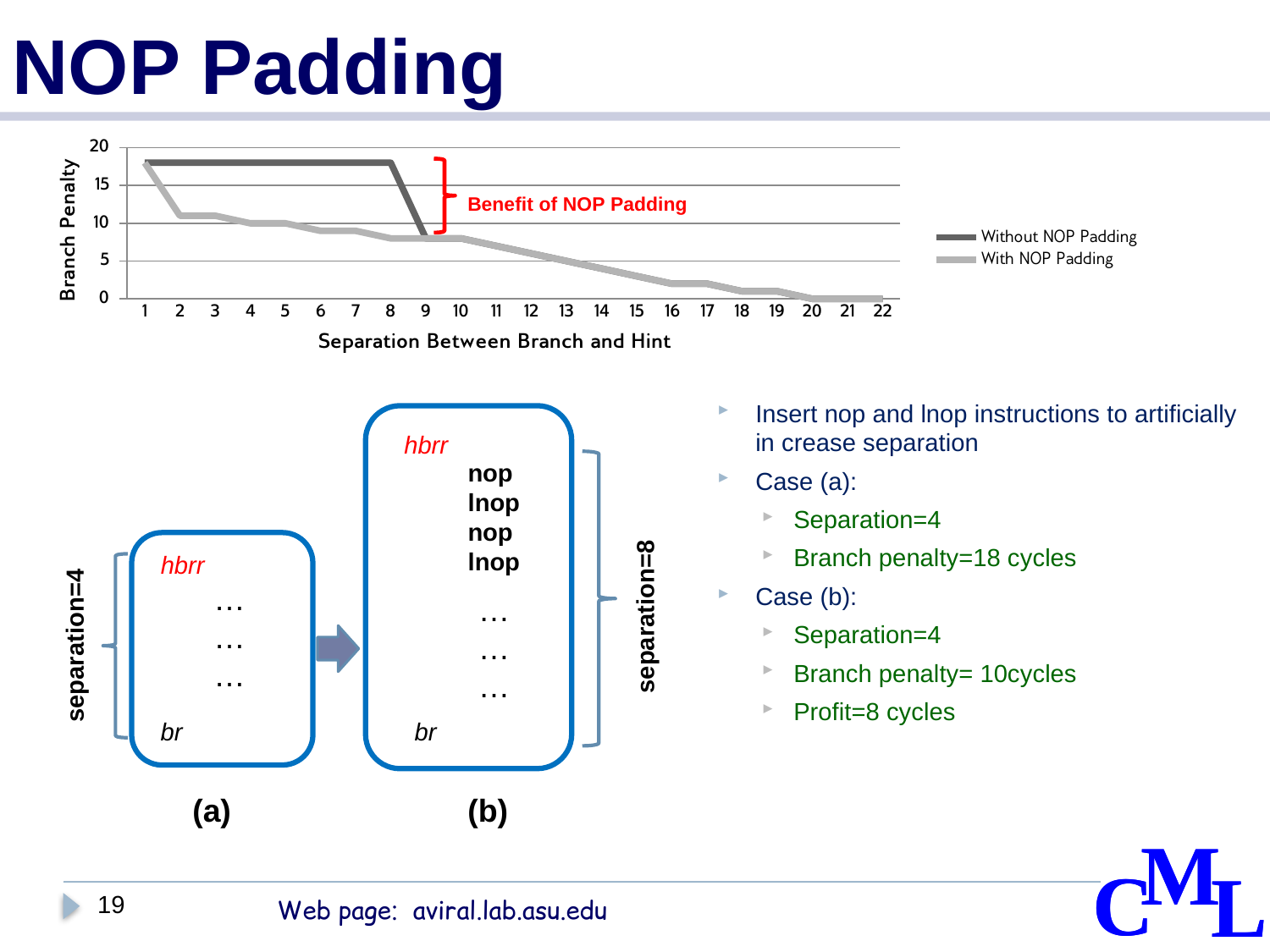

# NOP Padding

### Chart

| Category |  |  |
|---|---|---|
Benefit of NOP Padding
Insert nop and lnop instructions to artificially in crease separation
Case (a):
Separation=4
Branch penalty=18 cycles
Case (b):
Separation=4
Branch penalty= 10cycles
Profit=8 cycles

hbrr
nop
lnop
nop
lnop

hbrr

…
…
…
…
…
…
separation=8
separation=4

br
br
(a)
(b)
19